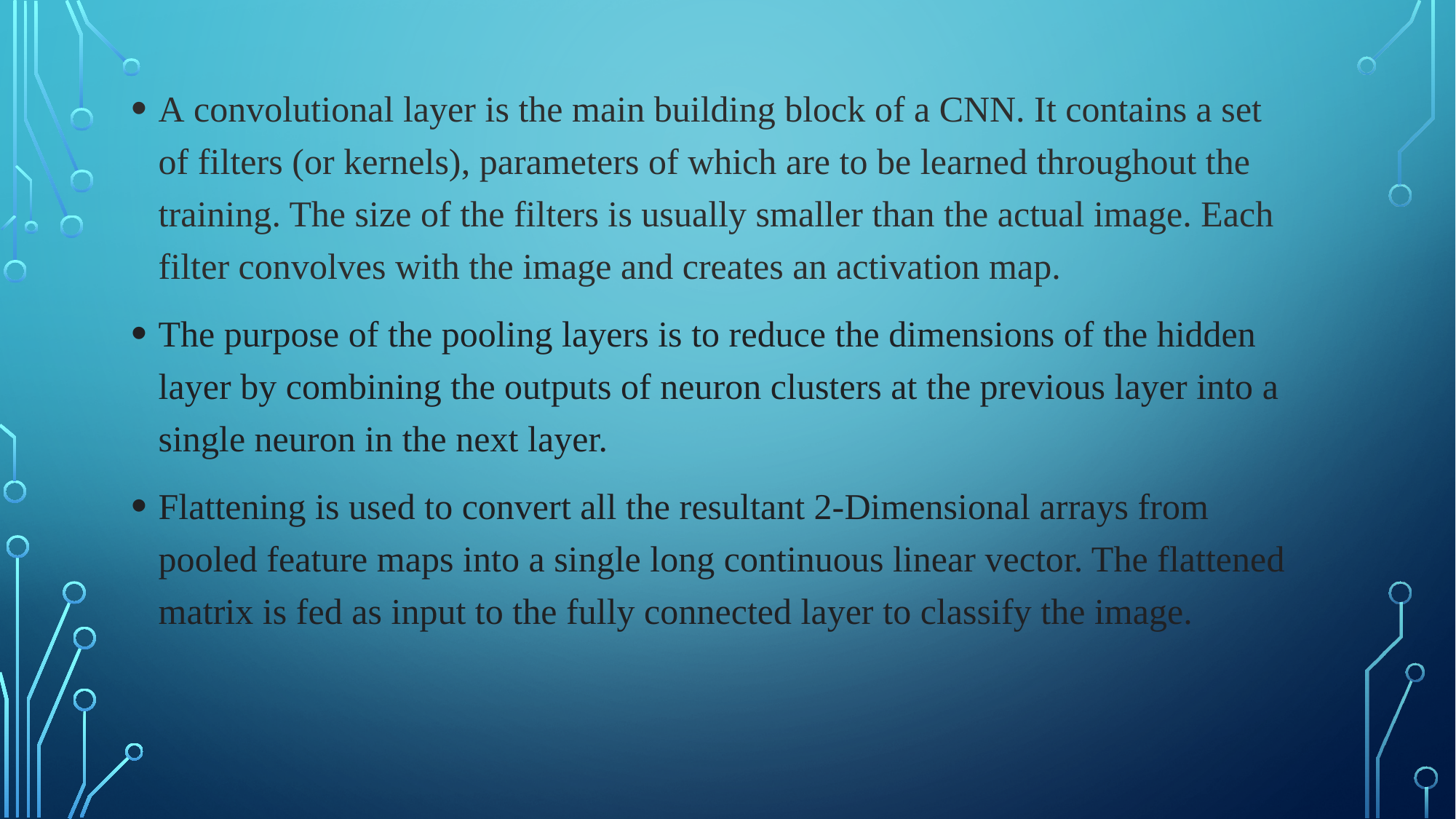

A convolutional layer is the main building block of a CNN. It contains a set of filters (or kernels), parameters of which are to be learned throughout the training. The size of the filters is usually smaller than the actual image. Each filter convolves with the image and creates an activation map.
The purpose of the pooling layers is to reduce the dimensions of the hidden layer by combining the outputs of neuron clusters at the previous layer into a single neuron in the next layer.
Flattening is used to convert all the resultant 2-Dimensional arrays from pooled feature maps into a single long continuous linear vector. The flattened matrix is fed as input to the fully connected layer to classify the image.